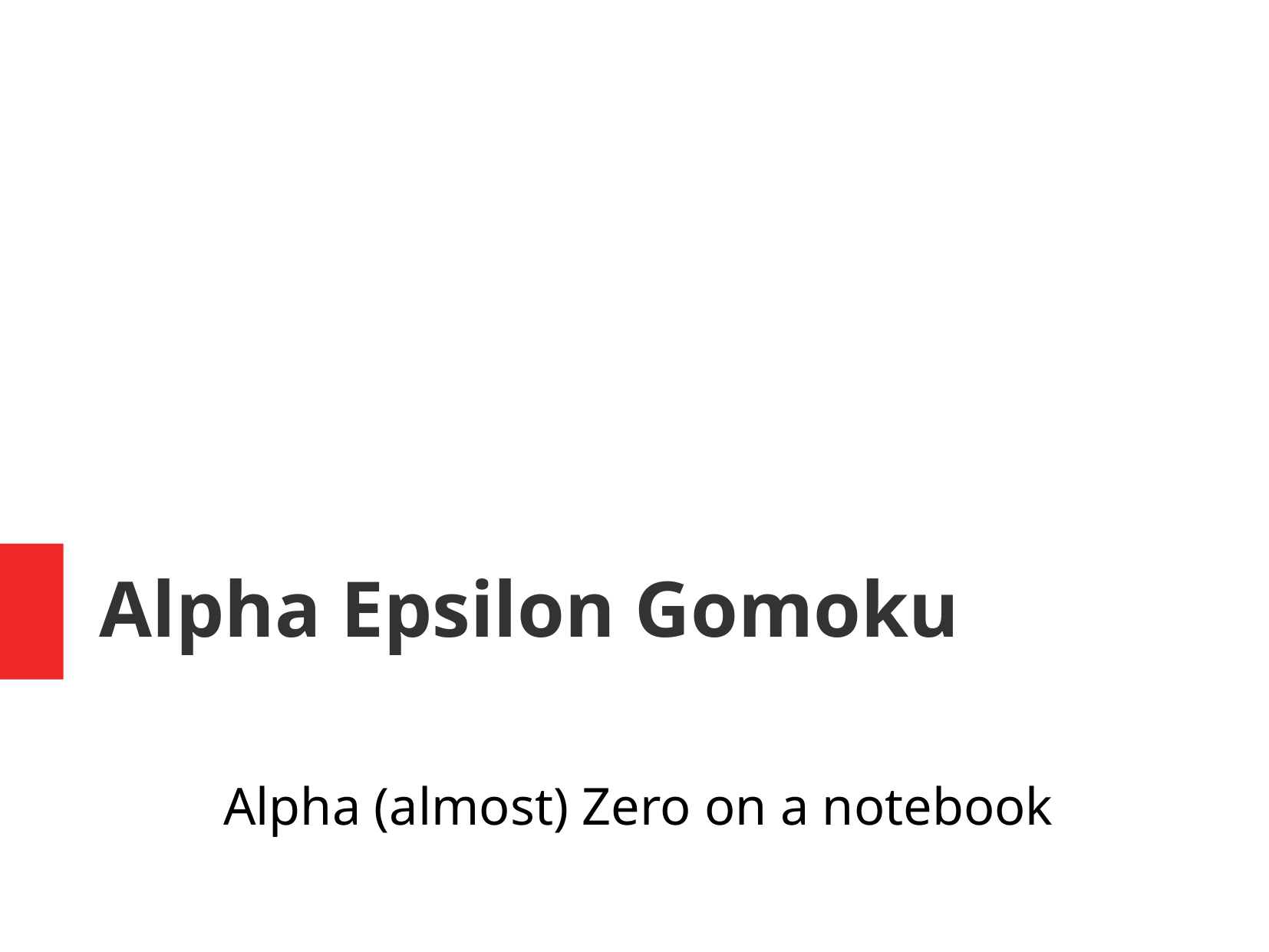

Alpha Epsilon Gomoku
Alpha (almost) Zero on a notebook